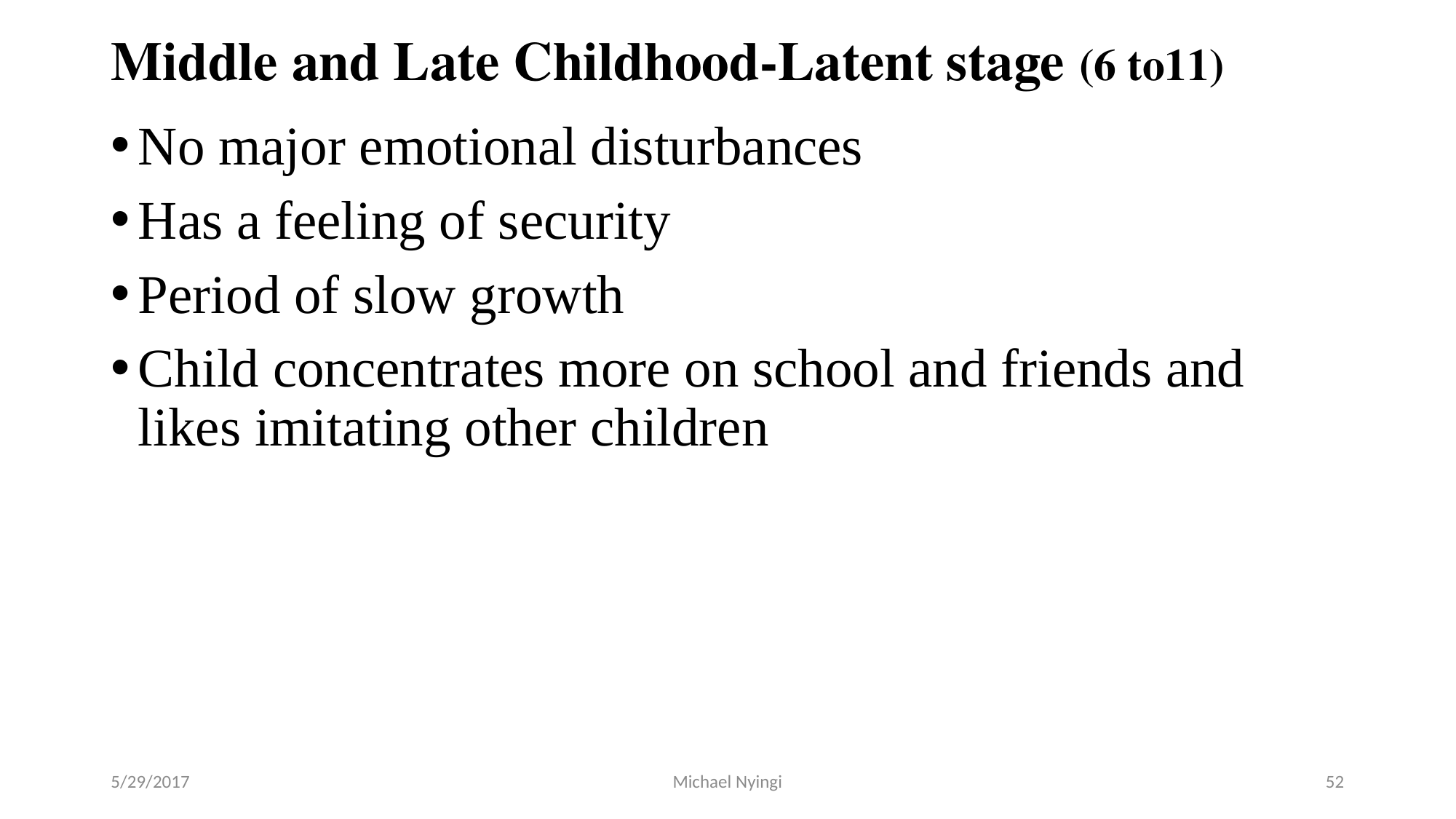

# Middle and Late Childhood-Latent stage (6 to11)
No major emotional disturbances
Has a feeling of security
Period of slow growth
Child concentrates more on school and friends and likes imitating other children

5/29/2017
Michael Nyingi
52